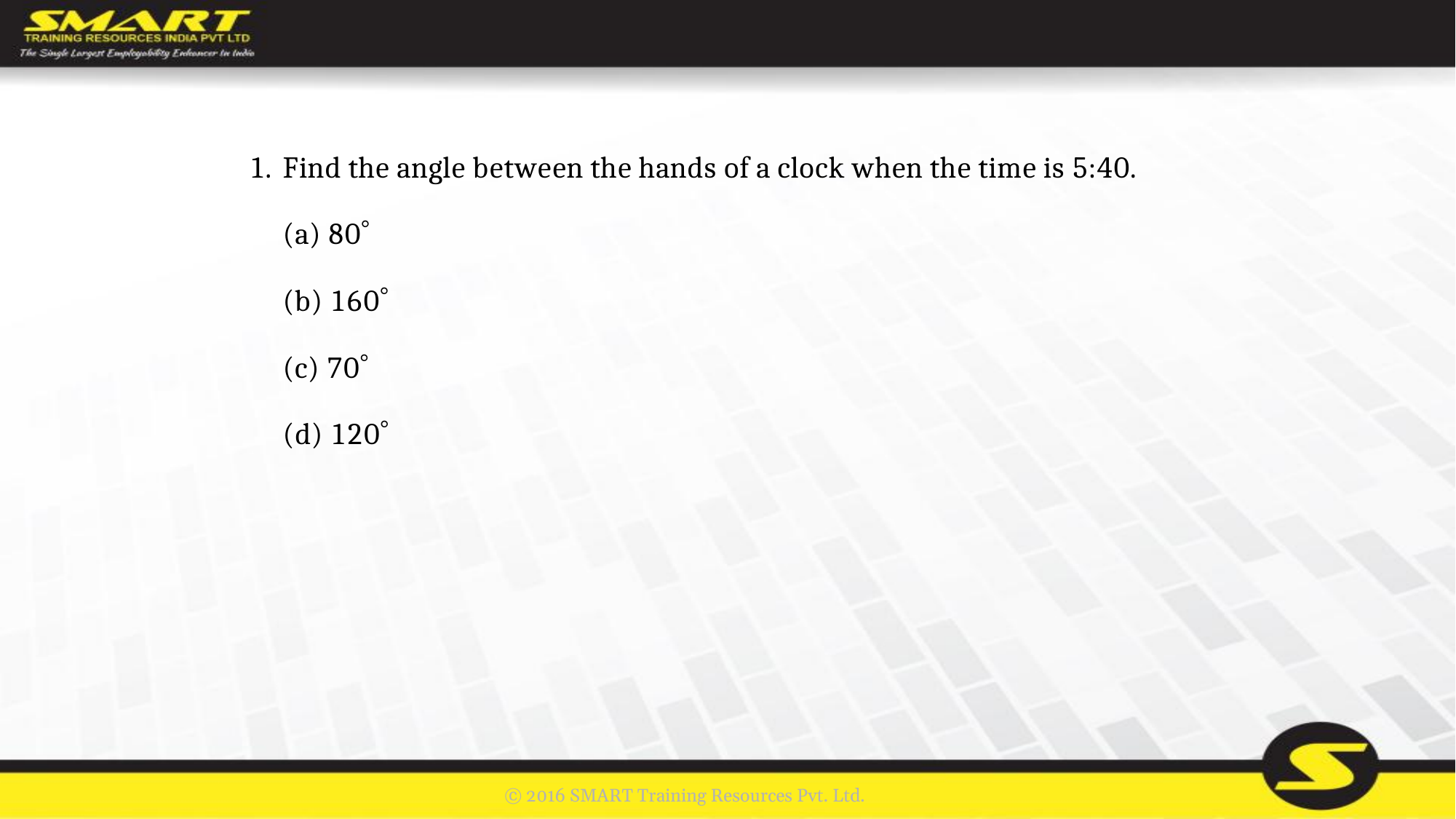

1.	Find the angle between the hands of a clock when the time is 5:40.
	(a) 80°
	(b) 160°
 	(c) 70°
	(d) 120°
© 2016 SMART Training Resources Pvt. Ltd.